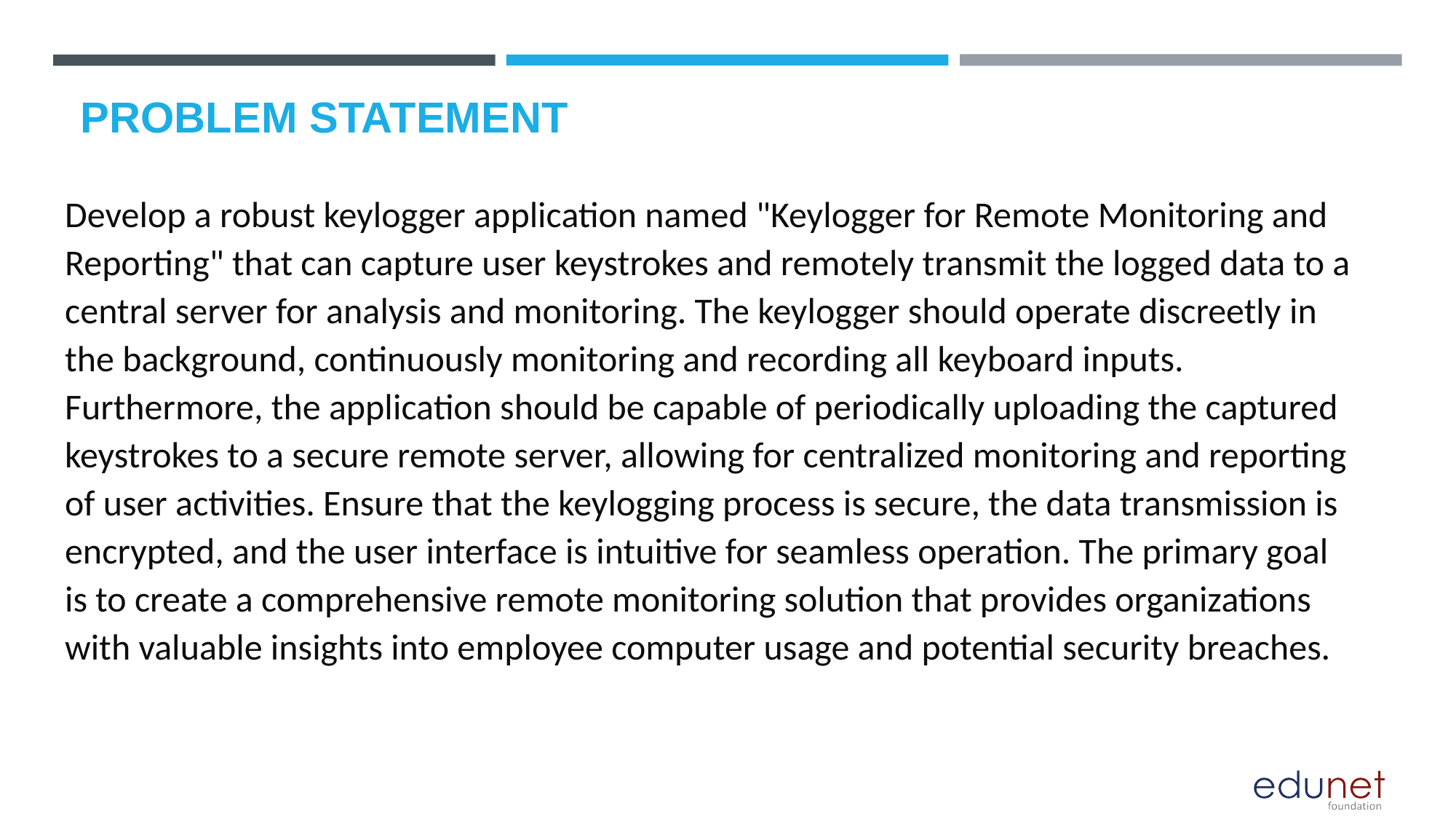

# PROBLEM STATEMENT
Develop a robust keylogger application named "Keylogger for Remote Monitoring and Reporting" that can capture user keystrokes and remotely transmit the logged data to a central server for analysis and monitoring. The keylogger should operate discreetly in the background, continuously monitoring and recording all keyboard inputs. Furthermore, the application should be capable of periodically uploading the captured keystrokes to a secure remote server, allowing for centralized monitoring and reporting of user activities. Ensure that the keylogging process is secure, the data transmission is encrypted, and the user interface is intuitive for seamless operation. The primary goal is to create a comprehensive remote monitoring solution that provides organizations with valuable insights into employee computer usage and potential security breaches.